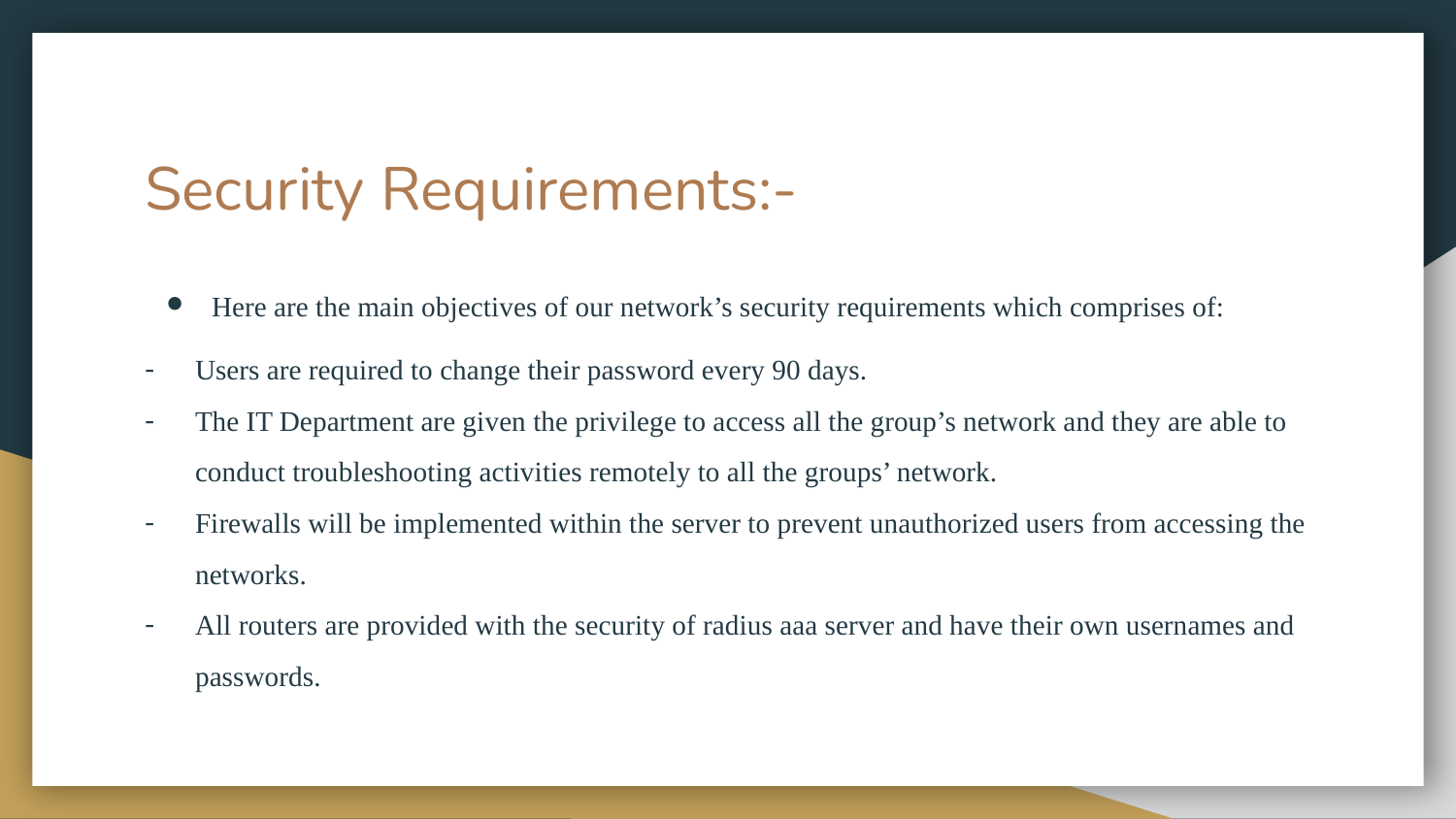

# Security Requirements:-
Here are the main objectives of our network’s security requirements which comprises of:
Users are required to change their password every 90 days.
The IT Department are given the privilege to access all the group’s network and they are able to conduct troubleshooting activities remotely to all the groups’ network.
Firewalls will be implemented within the server to prevent unauthorized users from accessing the networks.
All routers are provided with the security of radius aaa server and have their own usernames and passwords.